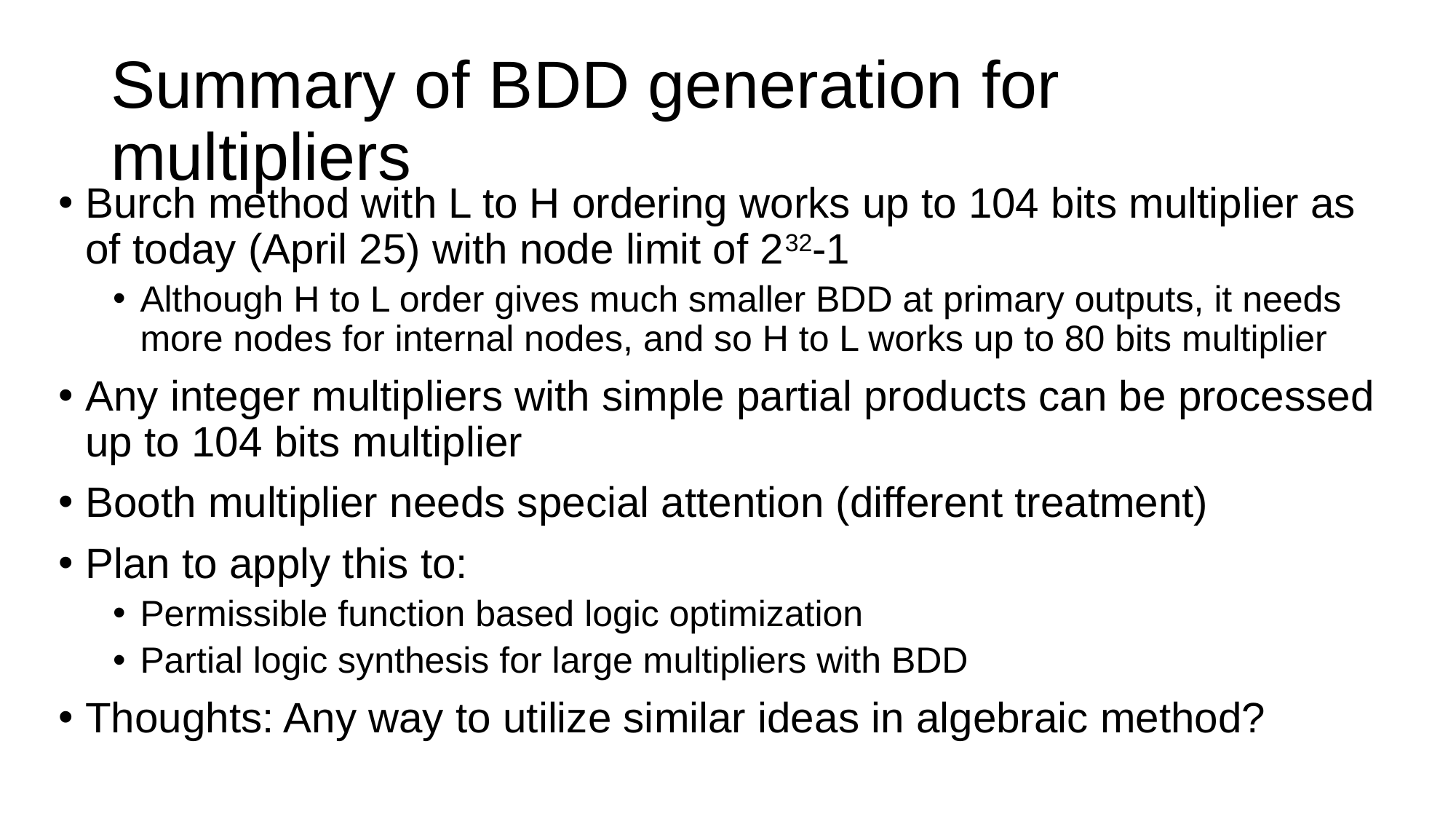

# Summary of BDD generation for multipliers
Burch method with L to H ordering works up to 104 bits multiplier as of today (April 25) with node limit of 232-1
Although H to L order gives much smaller BDD at primary outputs, it needs more nodes for internal nodes, and so H to L works up to 80 bits multiplier
Any integer multipliers with simple partial products can be processed up to 104 bits multiplier
Booth multiplier needs special attention (different treatment)
Plan to apply this to:
Permissible function based logic optimization
Partial logic synthesis for large multipliers with BDD
Thoughts: Any way to utilize similar ideas in algebraic method?